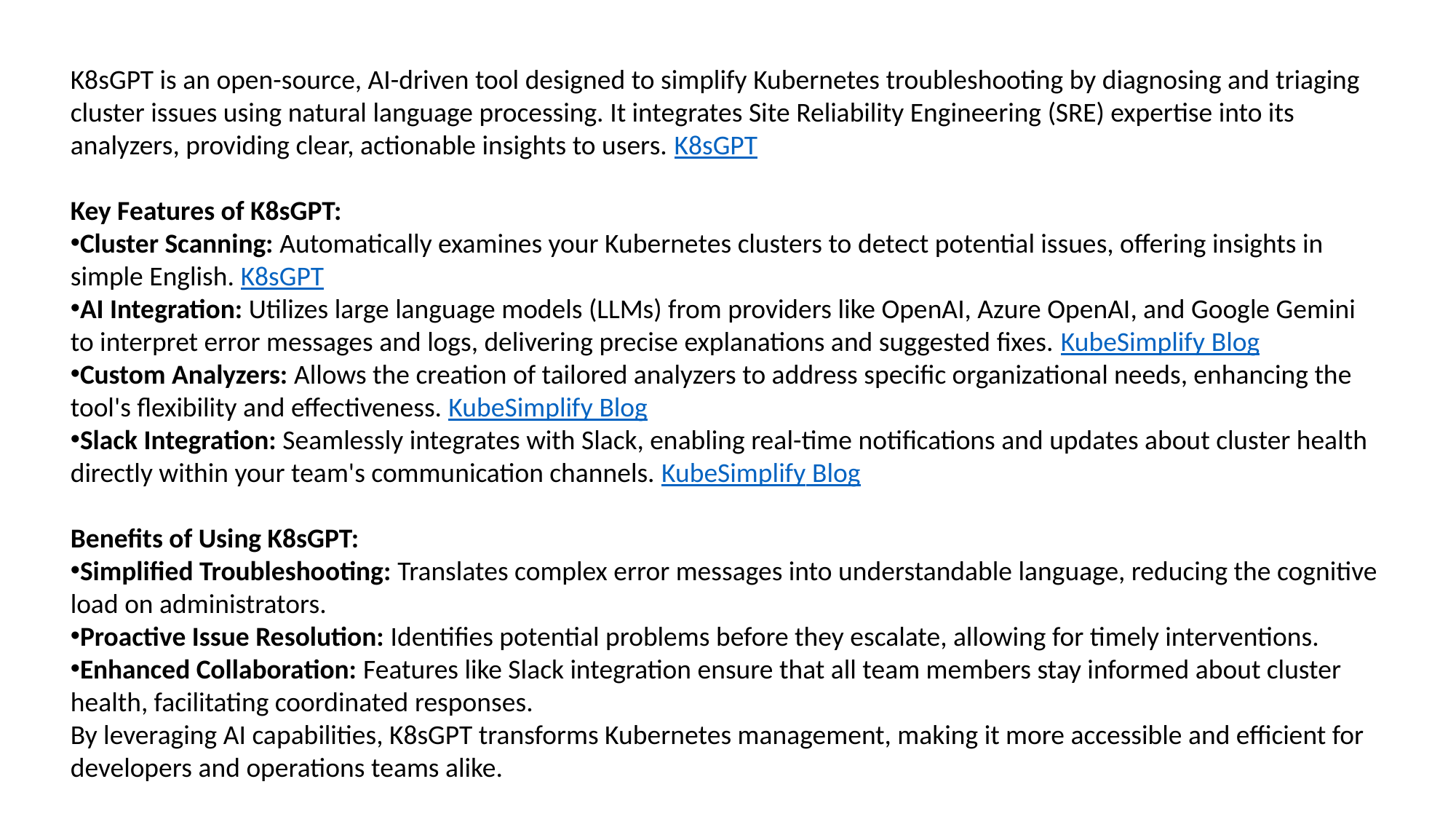

K8sGPT is an open-source, AI-driven tool designed to simplify Kubernetes troubleshooting by diagnosing and triaging cluster issues using natural language processing. It integrates Site Reliability Engineering (SRE) expertise into its analyzers, providing clear, actionable insights to users. K8sGPT

Key Features of K8sGPT:
Cluster Scanning: Automatically examines your Kubernetes clusters to detect potential issues, offering insights in simple English. K8sGPT
AI Integration: Utilizes large language models (LLMs) from providers like OpenAI, Azure OpenAI, and Google Gemini to interpret error messages and logs, delivering precise explanations and suggested fixes. KubeSimplify Blog
Custom Analyzers: Allows the creation of tailored analyzers to address specific organizational needs, enhancing the tool's flexibility and effectiveness. KubeSimplify Blog
Slack Integration: Seamlessly integrates with Slack, enabling real-time notifications and updates about cluster health directly within your team's communication channels. KubeSimplify Blog

Benefits of Using K8sGPT:
Simplified Troubleshooting: Translates complex error messages into understandable language, reducing the cognitive load on administrators.
Proactive Issue Resolution: Identifies potential problems before they escalate, allowing for timely interventions.
Enhanced Collaboration: Features like Slack integration ensure that all team members stay informed about cluster health, facilitating coordinated responses.
By leveraging AI capabilities, K8sGPT transforms Kubernetes management, making it more accessible and efficient for developers and operations teams alike.